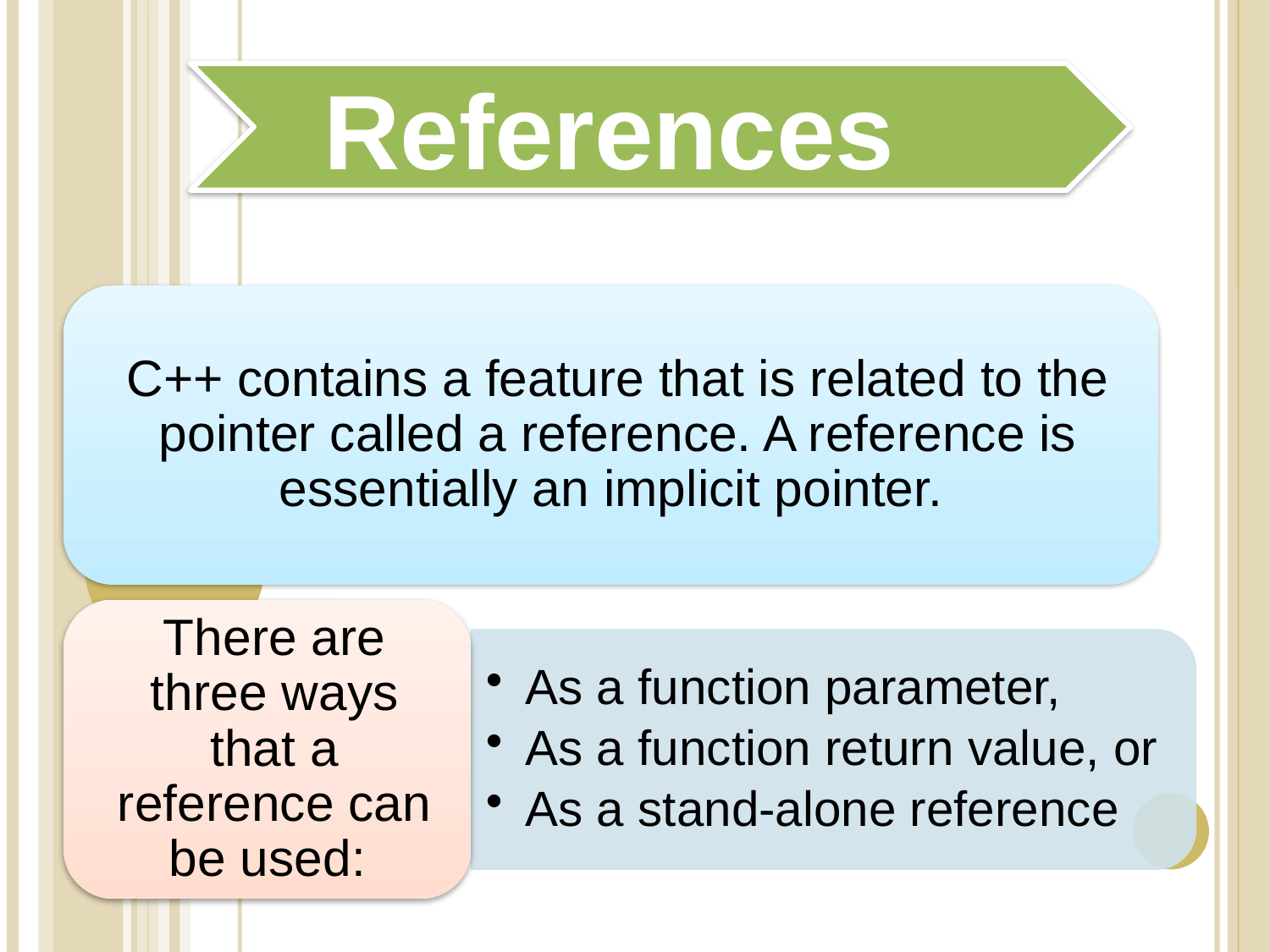

References
C++ contains a feature that is related to the pointer called a reference. A reference is essentially an implicit pointer.
As a function parameter,
As a function return value, or
As a stand-alone reference
There are three ways that a reference can be used: